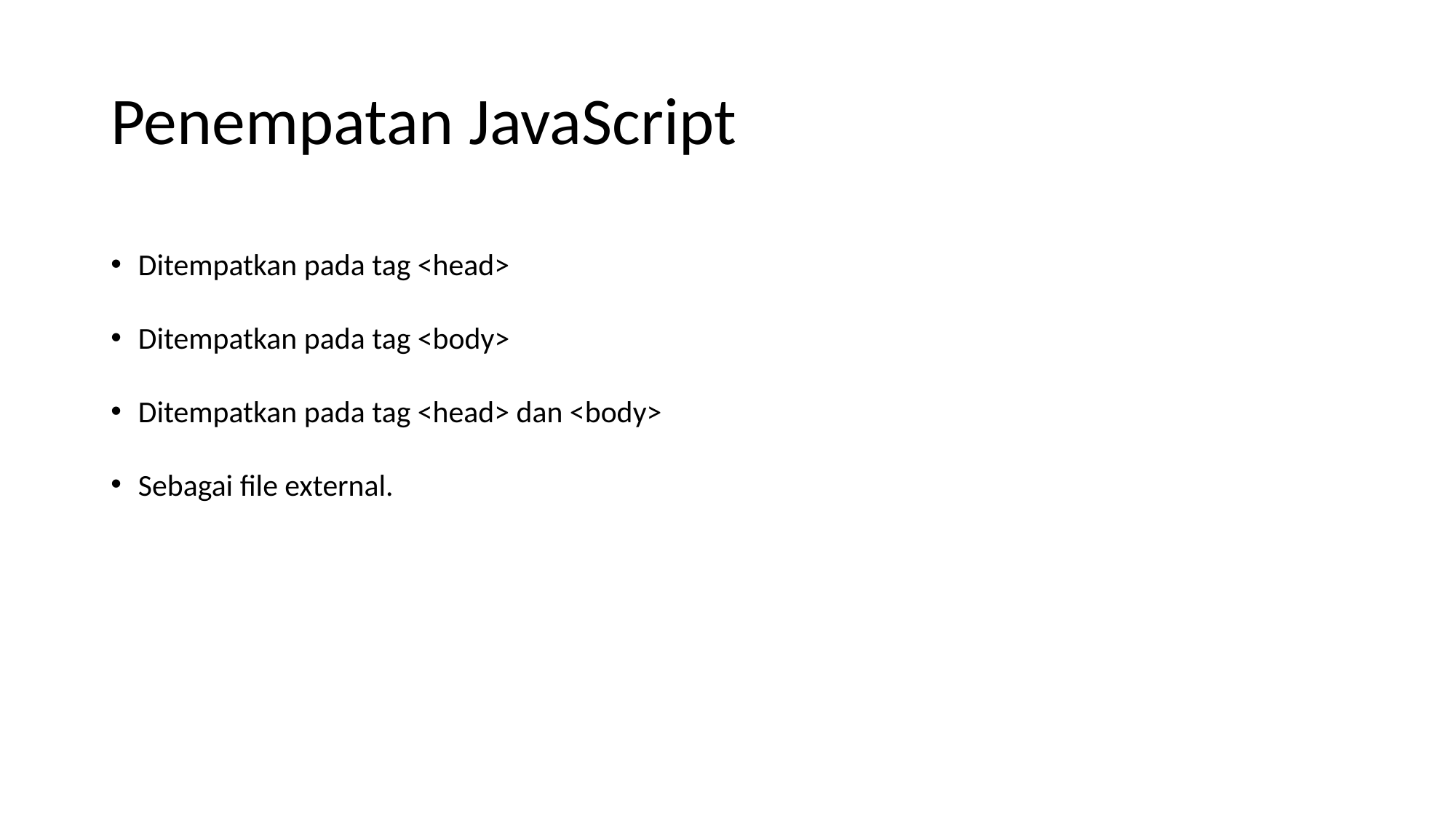

# Penempatan JavaScript
Ditempatkan pada tag <head>
Ditempatkan pada tag <body>
Ditempatkan pada tag <head> dan <body>
Sebagai file external.